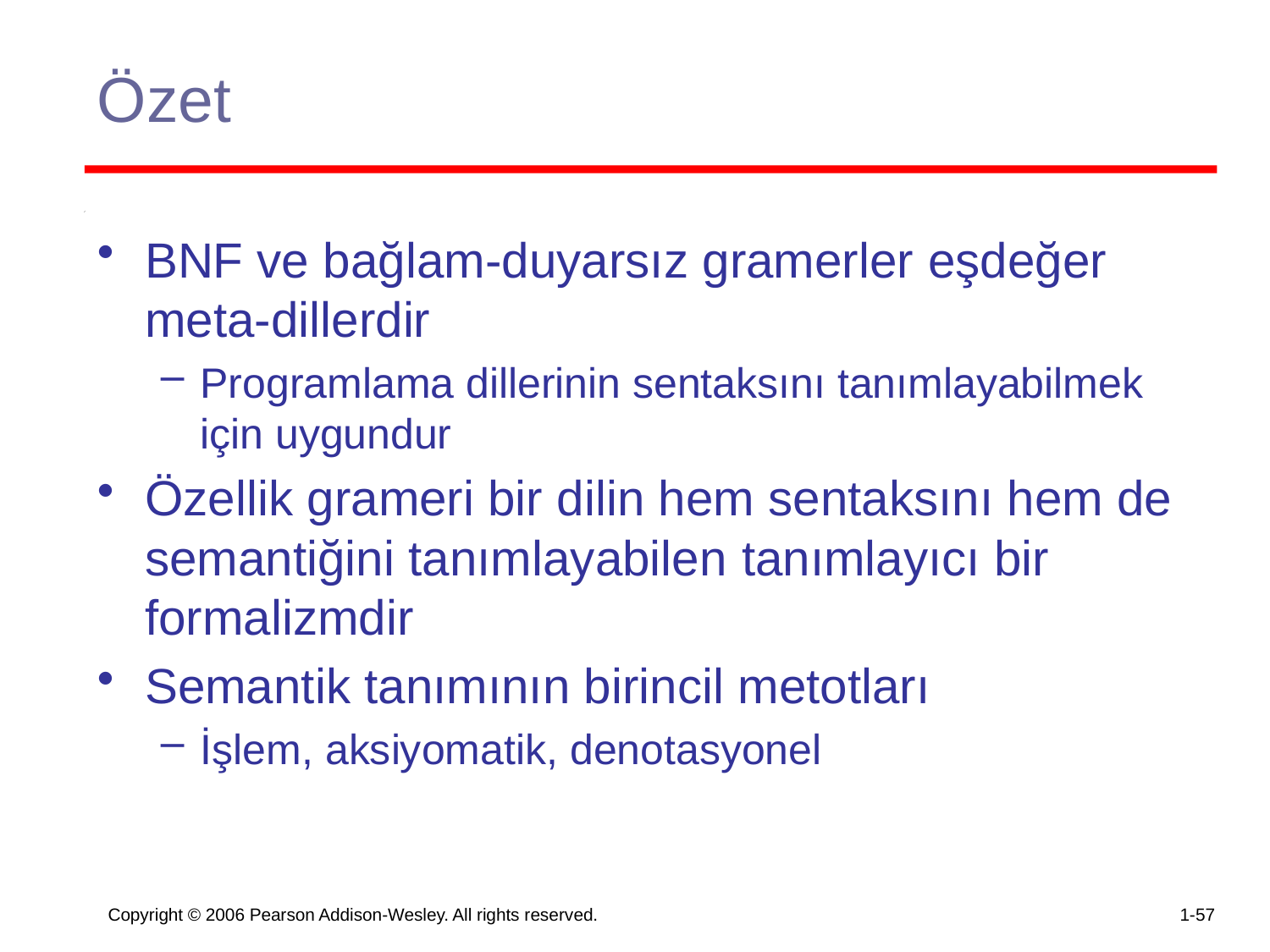

# Özet
BNF ve bağlam-duyarsız gramerler eşdeğer meta-dillerdir
Programlama dillerinin sentaksını tanımlayabilmek için uygundur
Özellik grameri bir dilin hem sentaksını hem de semantiğini tanımlayabilen tanımlayıcı bir formalizmdir
Semantik tanımının birincil metotları
İşlem, aksiyomatik, denotasyonel
Copyright © 2006 Pearson Addison-Wesley. All rights reserved.
1-57